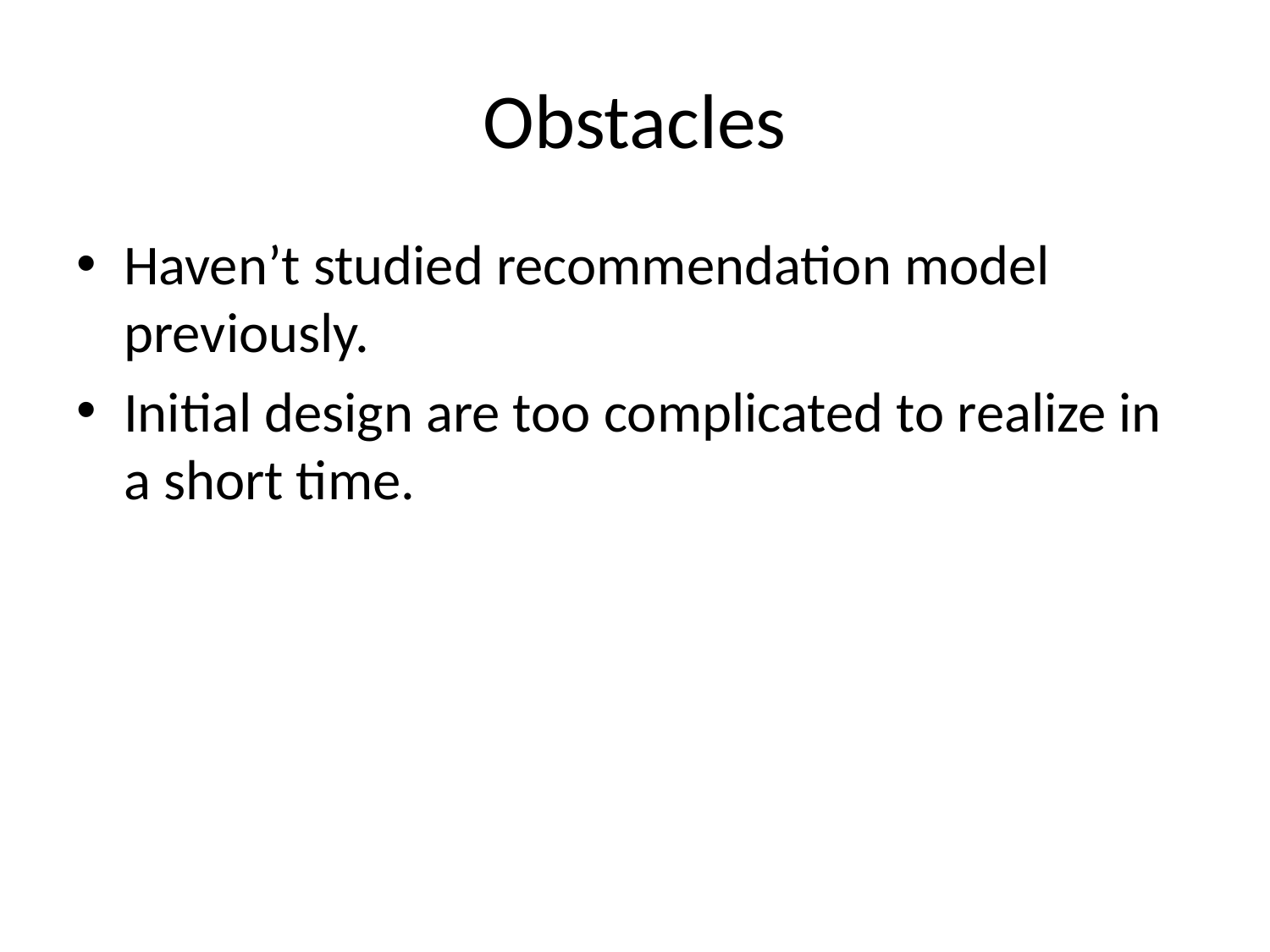

# Obstacles
Haven’t studied recommendation model previously.
Initial design are too complicated to realize in a short time.